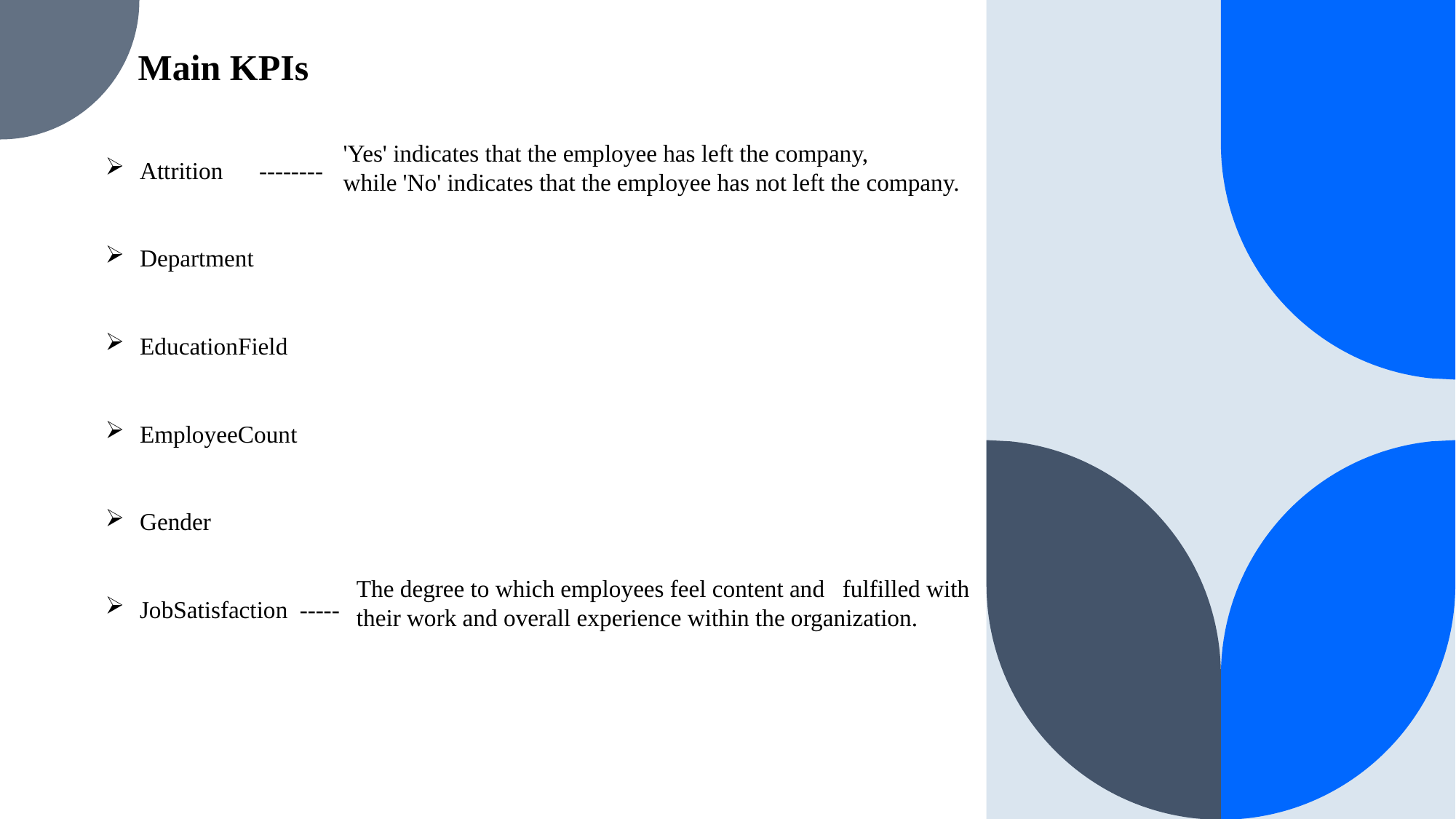

# Main KPIs
Attrition      --------
Department
EducationField
EmployeeCount
Gender
JobSatisfaction  -----
'Yes' indicates that the employee has left the company,
while 'No' indicates that the employee has not left the company.
The degree to which employees feel content and   fulfilled with their work and overall experience within the organization.